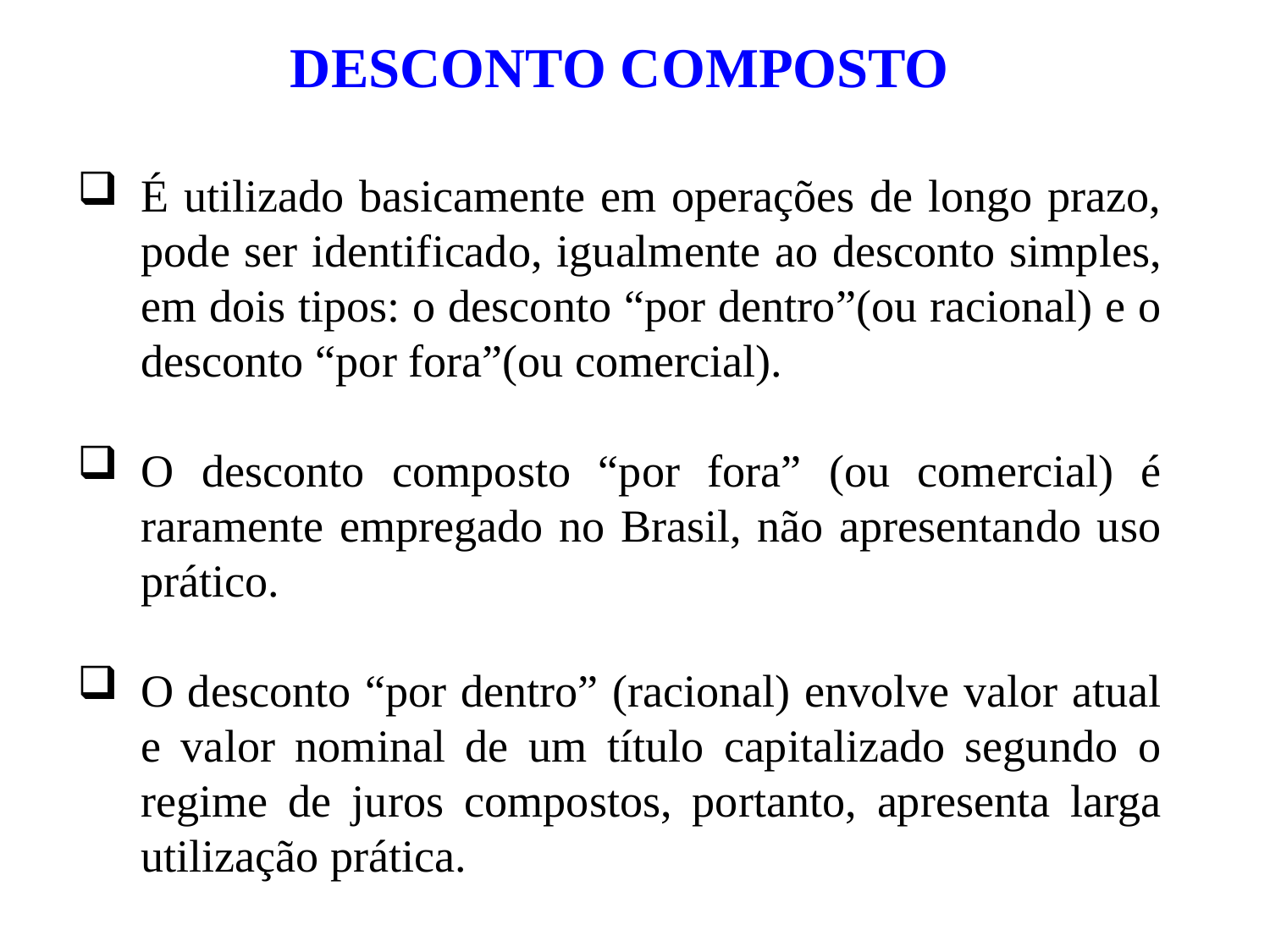

DESCONTO COMPOSTO

É utilizado basicamente em operações de longo prazo, pode ser identificado, igualmente ao desconto simples, em dois tipos: o desconto “por dentro”(ou racional) e o desconto “por fora”(ou comercial).

O desconto composto “por fora” (ou comercial) é raramente empregado no Brasil, não apresentando uso prático.

O desconto “por dentro” (racional) envolve valor atual e valor nominal de um título capitalizado segundo o regime de juros compostos, portanto, apresenta larga utilização prática.